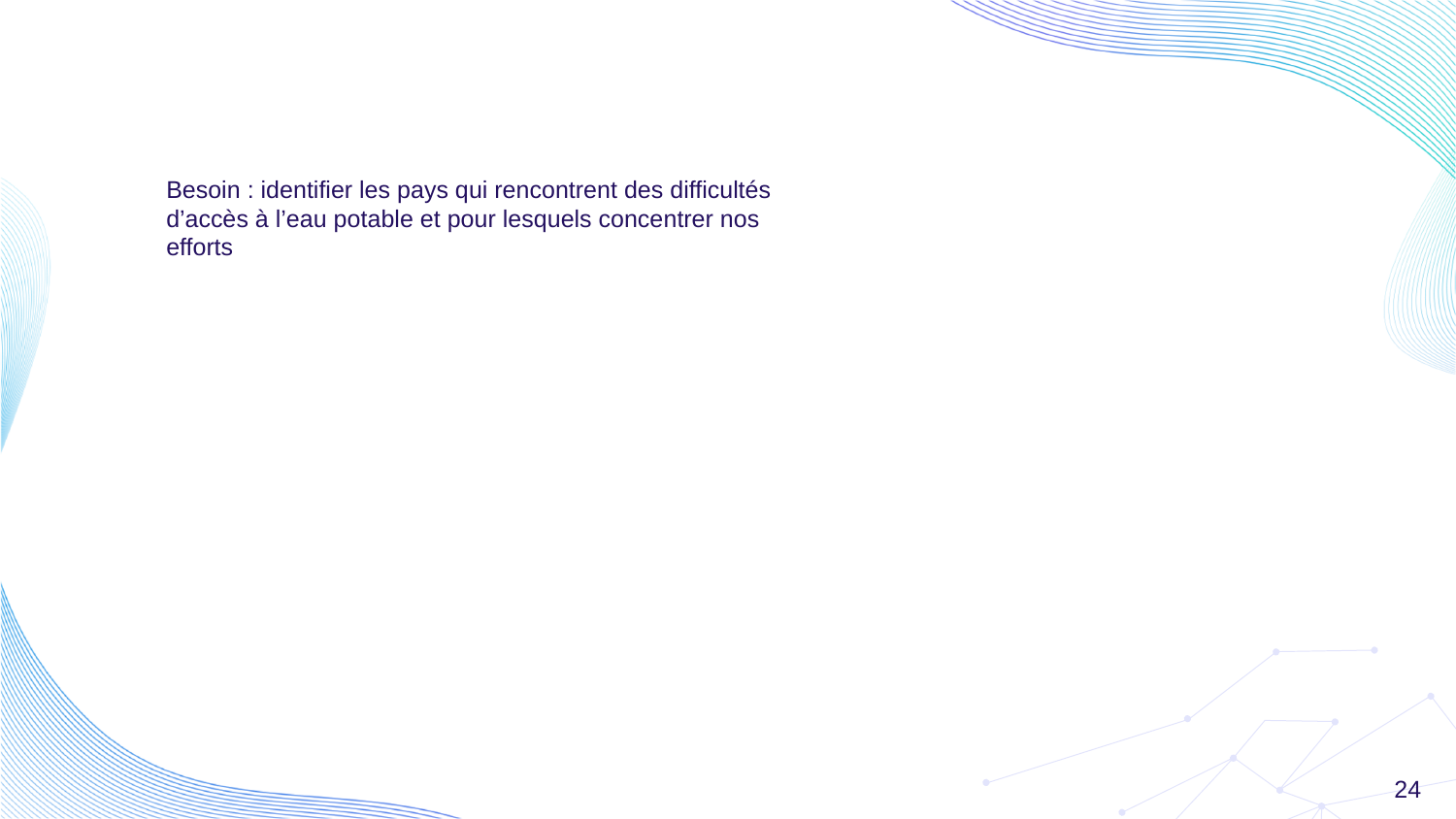

Besoin : identifier les pays qui rencontrent des difficultés d’accès à l’eau potable et pour lesquels concentrer nos efforts

24